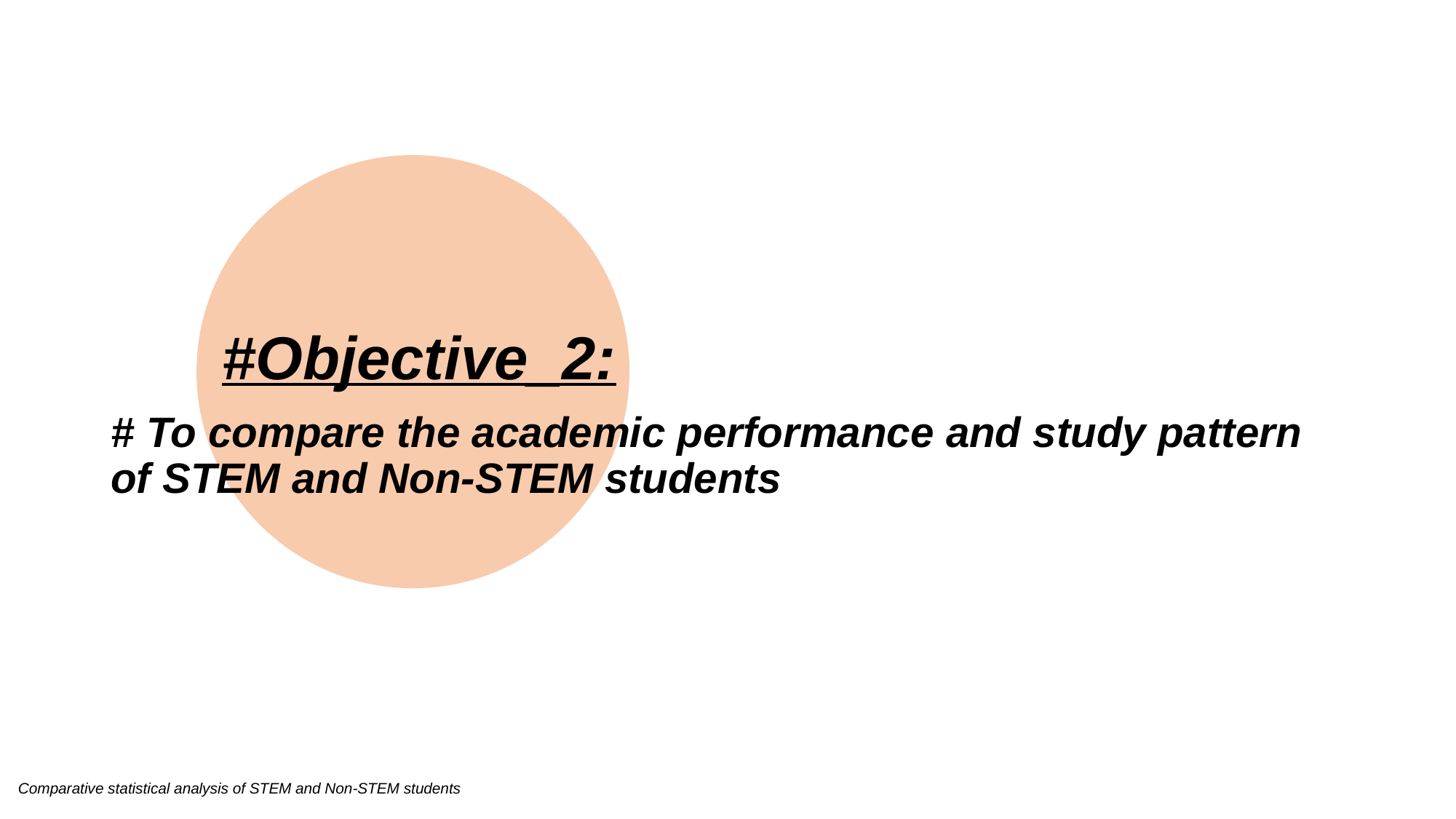

# To compare the academic performance and study pattern of STEM and Non-STEM students

#Objective_2:

Comparative statistical analysis of STEM and Non-STEM students